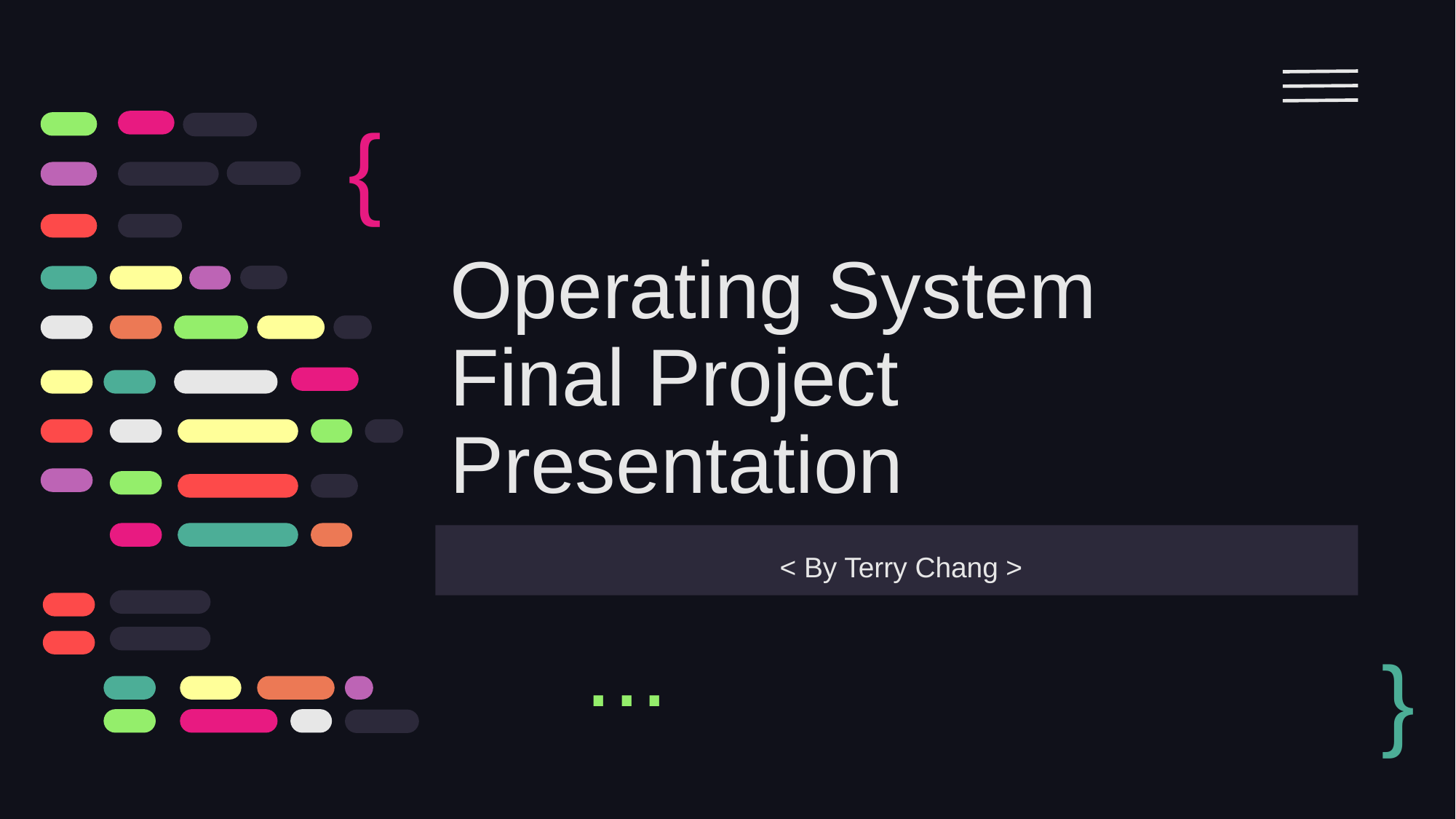

{

# Operating System Final Project Presentation
 < By Terry Chang >
}
...